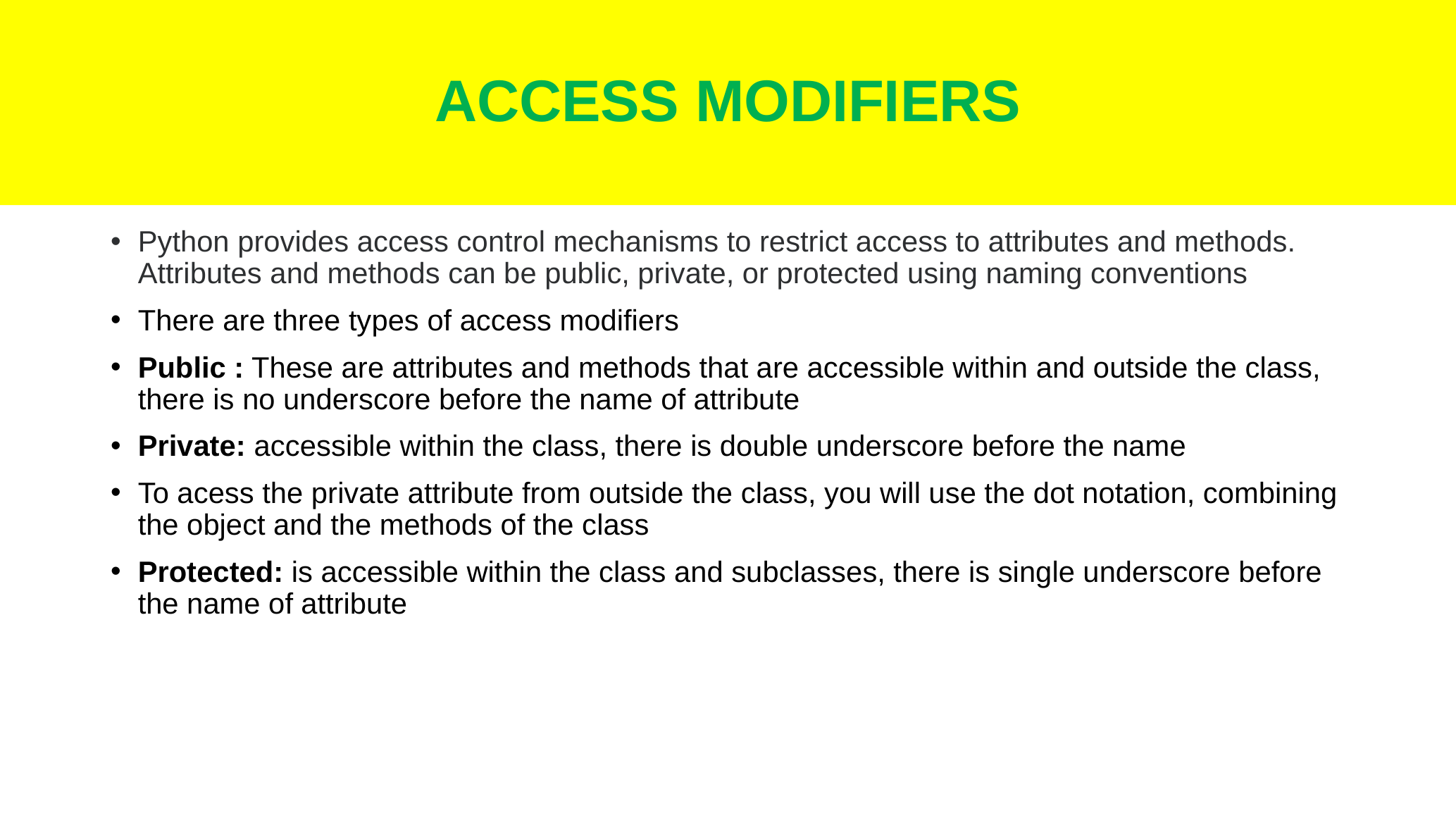

# ACCESS MODIFIERS
Python provides access control mechanisms to restrict access to attributes and methods. Attributes and methods can be public, private, or protected using naming conventions
There are three types of access modifiers
Public : These are attributes and methods that are accessible within and outside the class, there is no underscore before the name of attribute
Private: accessible within the class, there is double underscore before the name
To acess the private attribute from outside the class, you will use the dot notation, combining the object and the methods of the class
Protected: is accessible within the class and subclasses, there is single underscore before the name of attribute